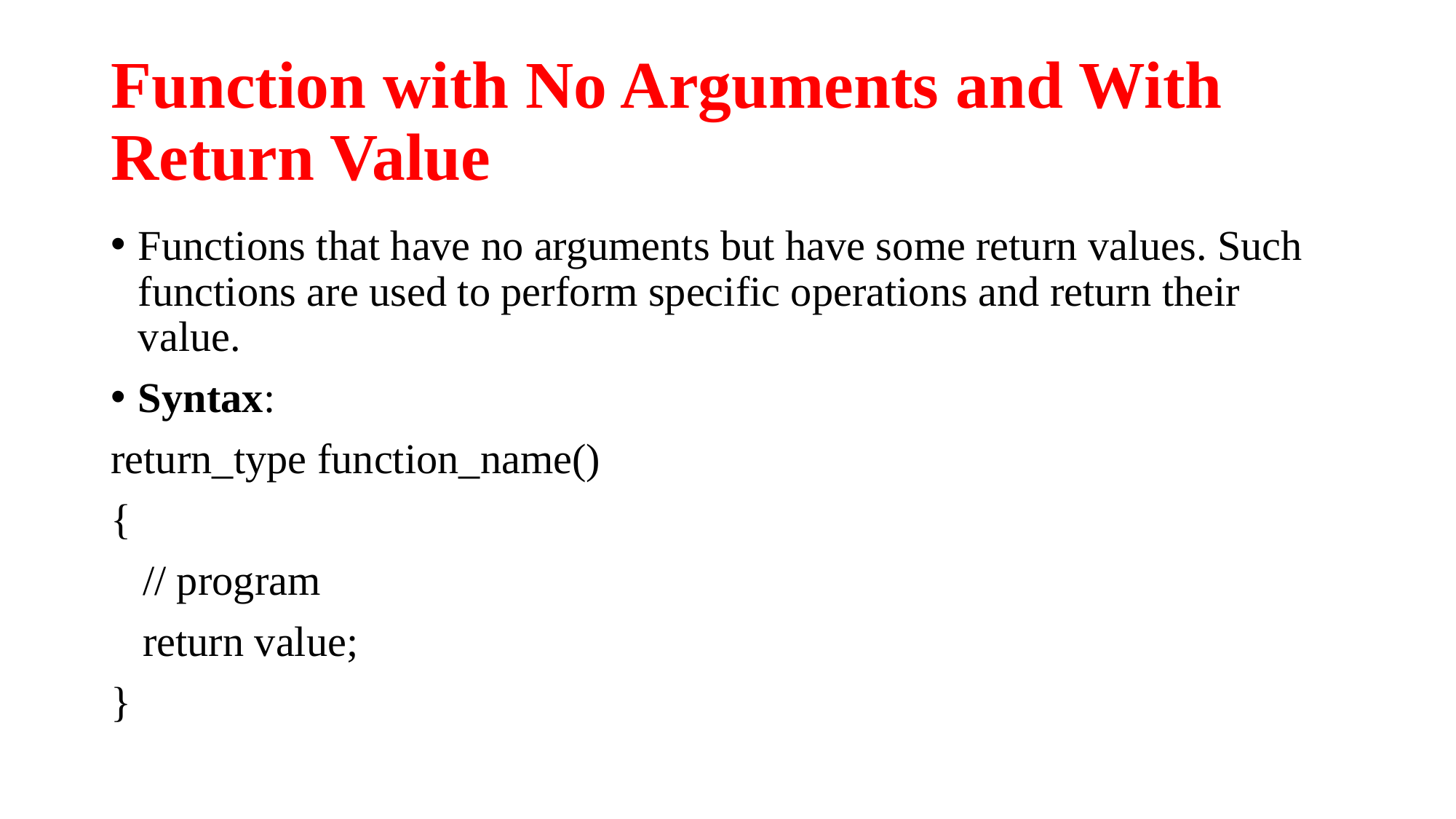

# Function with No Arguments and With Return Value
Functions that have no arguments but have some return values. Such functions are used to perform specific operations and return their value.
Syntax:
return_type function_name()
{
   // program
   return value;
}